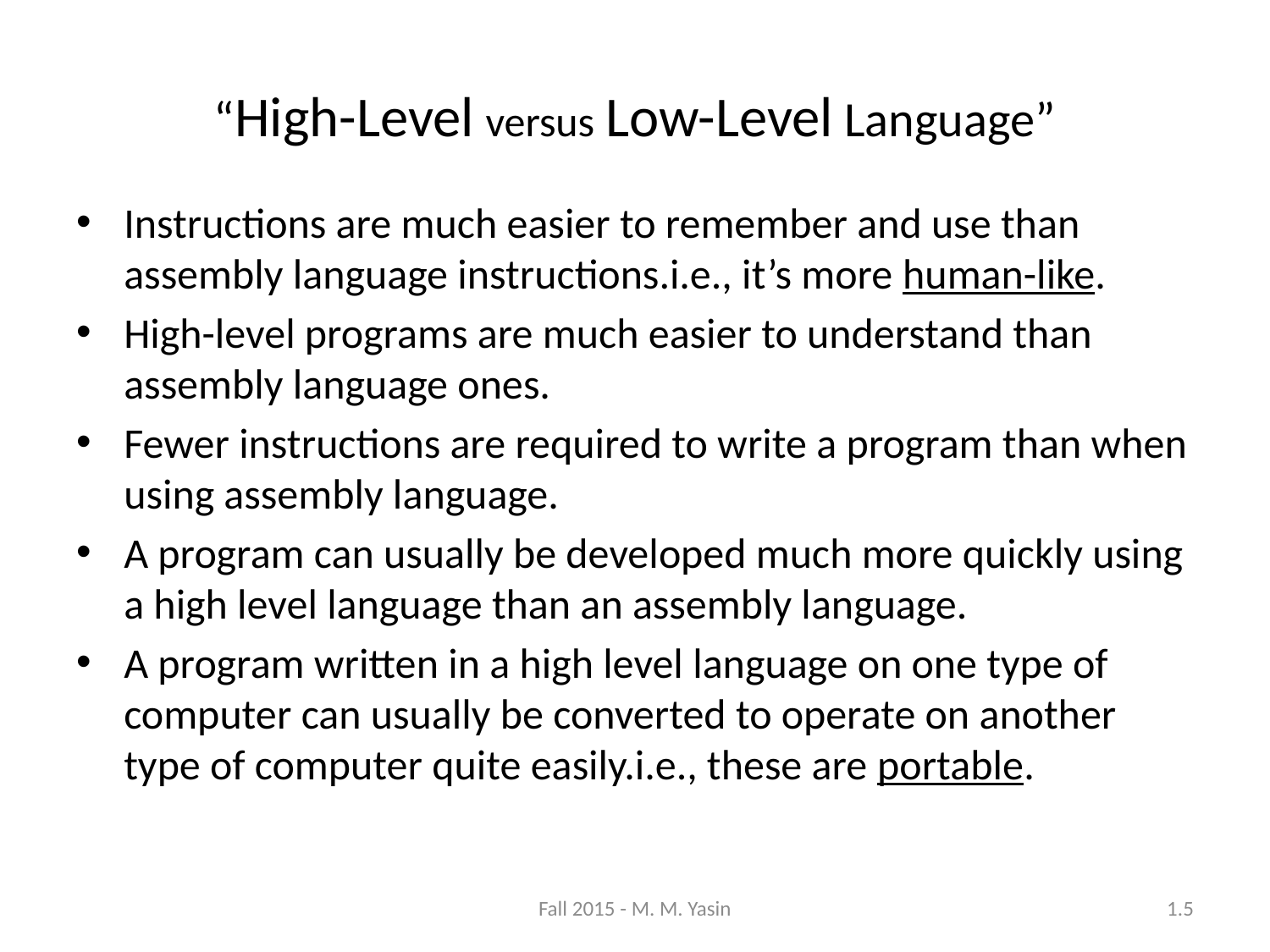

“High-Level versus Low-Level Language”

Instructions are much easier to remember and use than assembly language instructions.i.e., it’s more human-like.
High-level programs are much easier to understand than assembly language ones.
Fewer instructions are required to write a program than when using assembly language.
A program can usually be developed much more quickly using a high level language than an assembly language.
A program written in a high level language on one type of computer can usually be converted to operate on another type of computer quite easily.i.e., these are portable.
Fall 2015 - M. M. Yasin
1.5